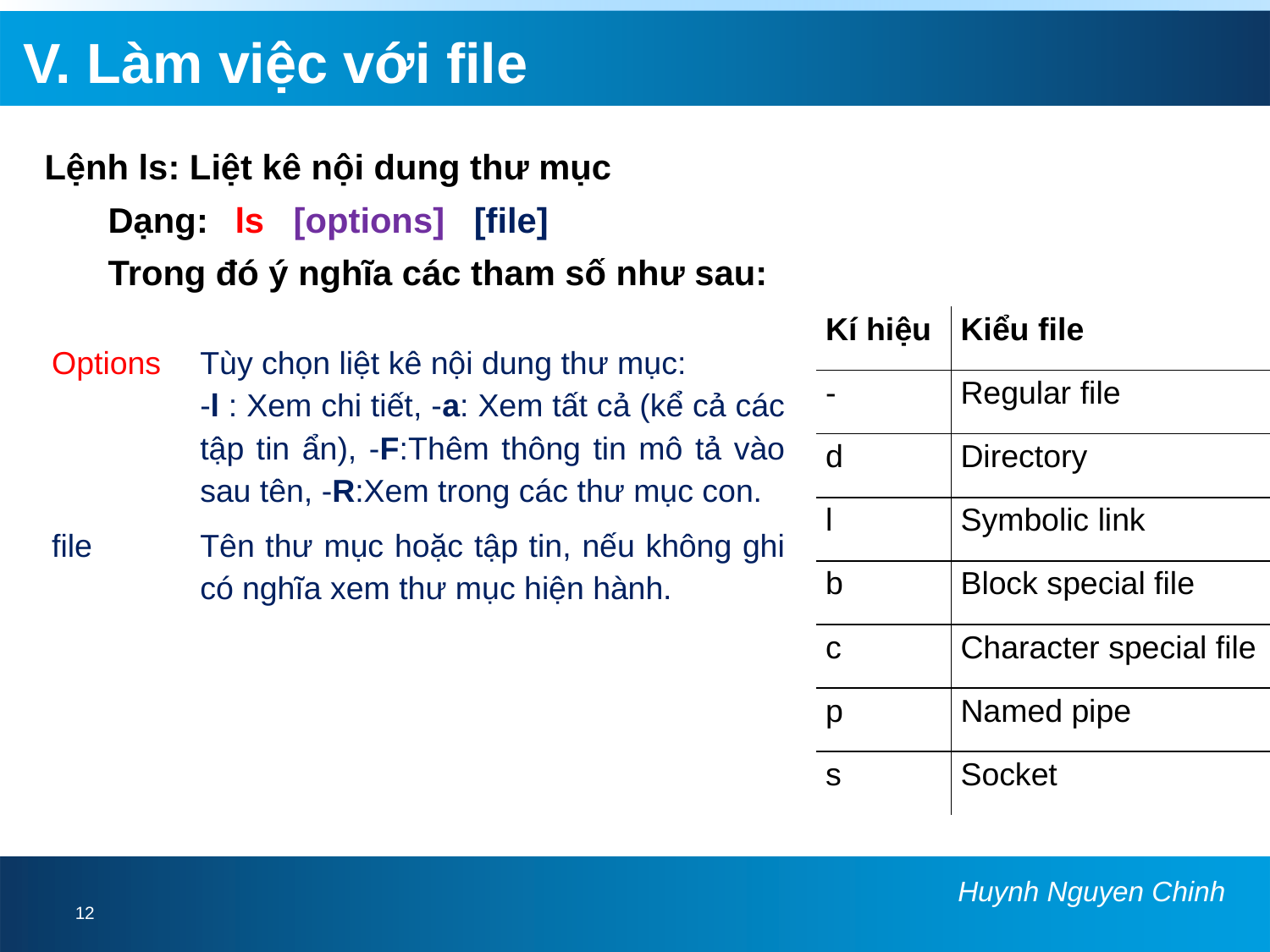

V. Làm việc với file
Lệnh ls: Liệt kê nội dung thư mục
Dạng:	ls   [options]   [file]
Trong đó ý nghĩa các tham số như sau:

| Kí hiệu | Kiểu file |
| --- | --- |
| - | Regular file |
| d | Directory |
| l | Symbolic link |
| b | Block special file |
| c | Character special file |
| p | Named pipe |
| s | Socket |
| Options | Tùy chọn liệt kê nội dung thư mục: -l : Xem chi tiết, -a: Xem tất cả (kể cả các tập tin ẩn), -F:Thêm thông tin mô tả vào sau tên, -R:Xem trong các thư mục con. |
| --- | --- |
| file | Tên thư mục hoặc tập tin, nếu không ghi có nghĩa xem thư mục hiện hành. |